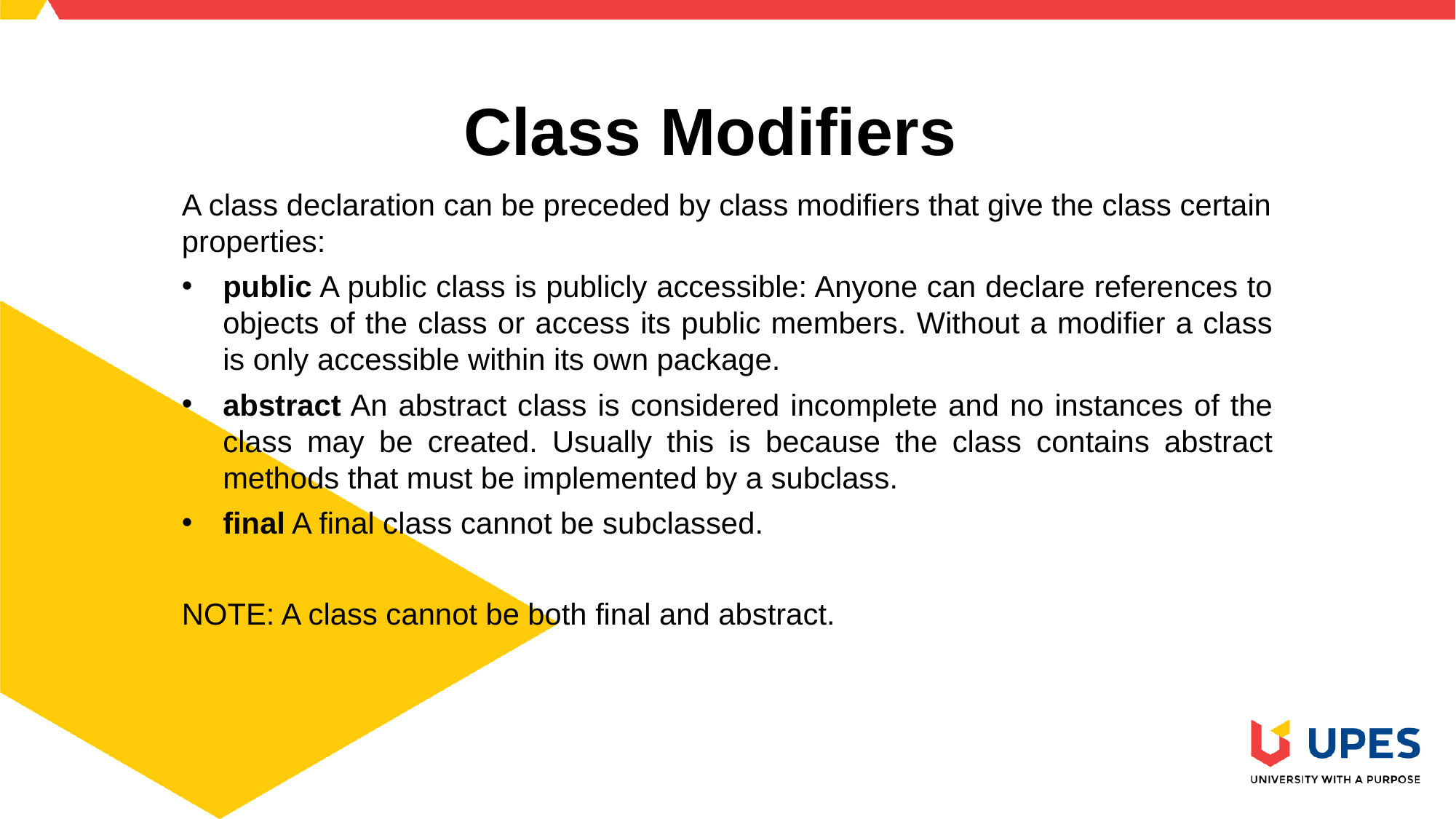

# Class Modifiers
A class declaration can be preceded by class modifiers that give the class certain properties:
public A public class is publicly accessible: Anyone can declare references to objects of the class or access its public members. Without a modifier a class is only accessible within its own package.
abstract An abstract class is considered incomplete and no instances of the class may be created. Usually this is because the class contains abstract methods that must be implemented by a subclass.
final A final class cannot be subclassed.

NOTE: A class cannot be both final and abstract.